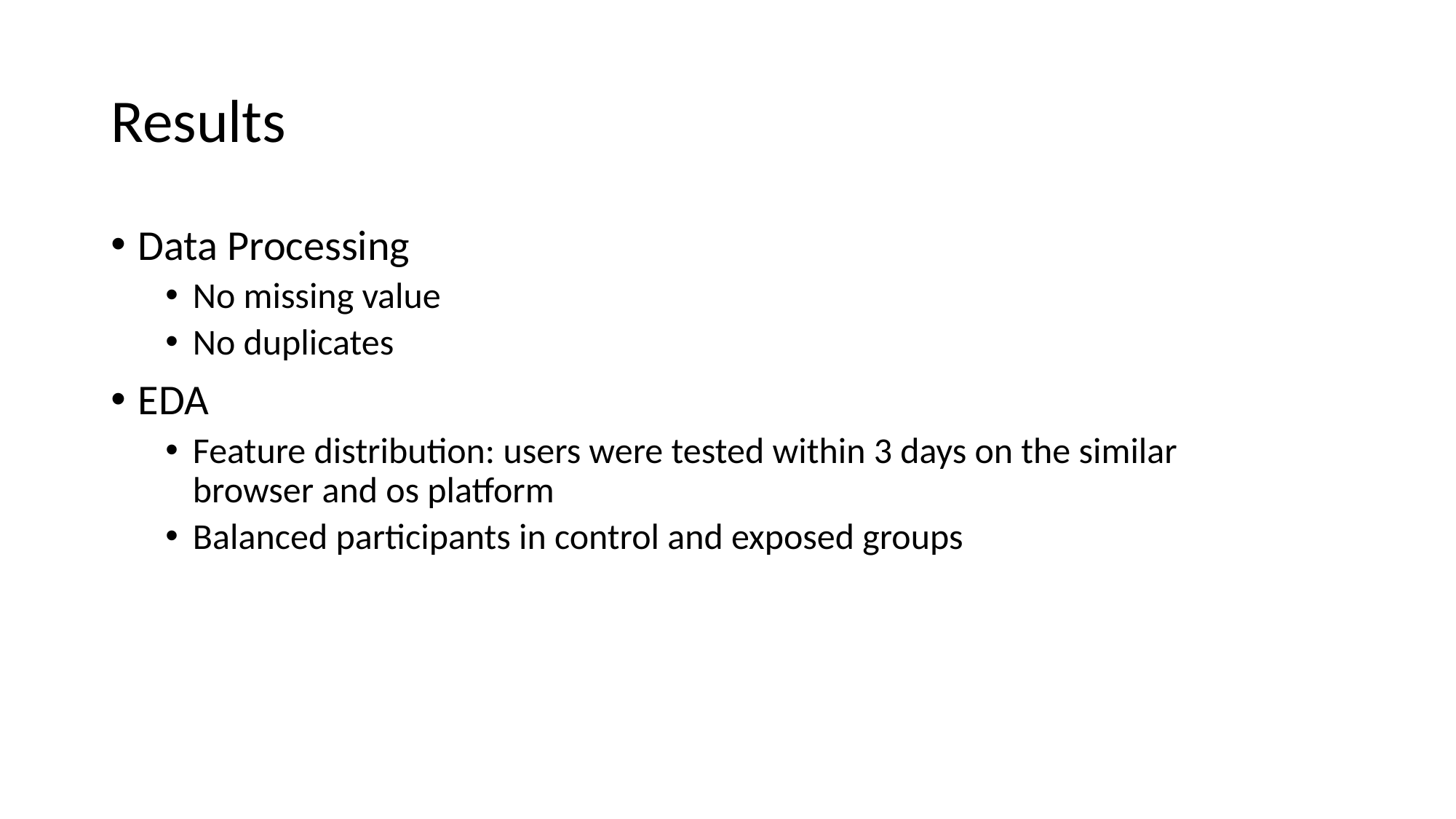

# Results
Data Processing
No missing value
No duplicates
EDA
Feature distribution: users were tested within 3 days on the similar browser and os platform
Balanced participants in control and exposed groups